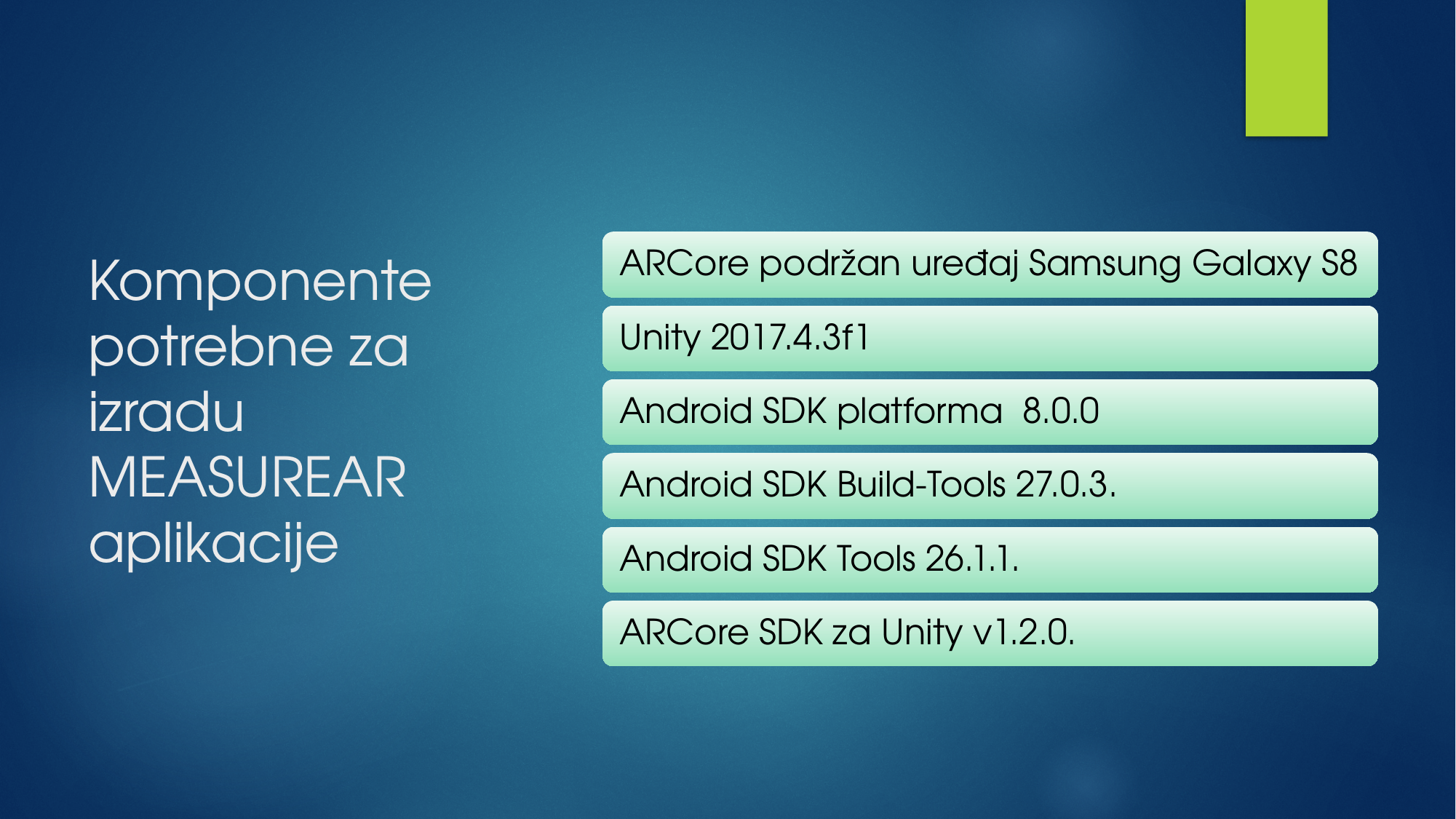

# Komponente potrebne za izradu MEASUREAR aplikacije
ARCore podržan uređaj Samsung Galaxy S8
Unity 2017.4.3f1
Android SDK platforma  8.0.0
Android SDK Build-Tools 27.0.3.
Android SDK Tools 26.1.1.
ARCore SDK za Unity v1.2.0.